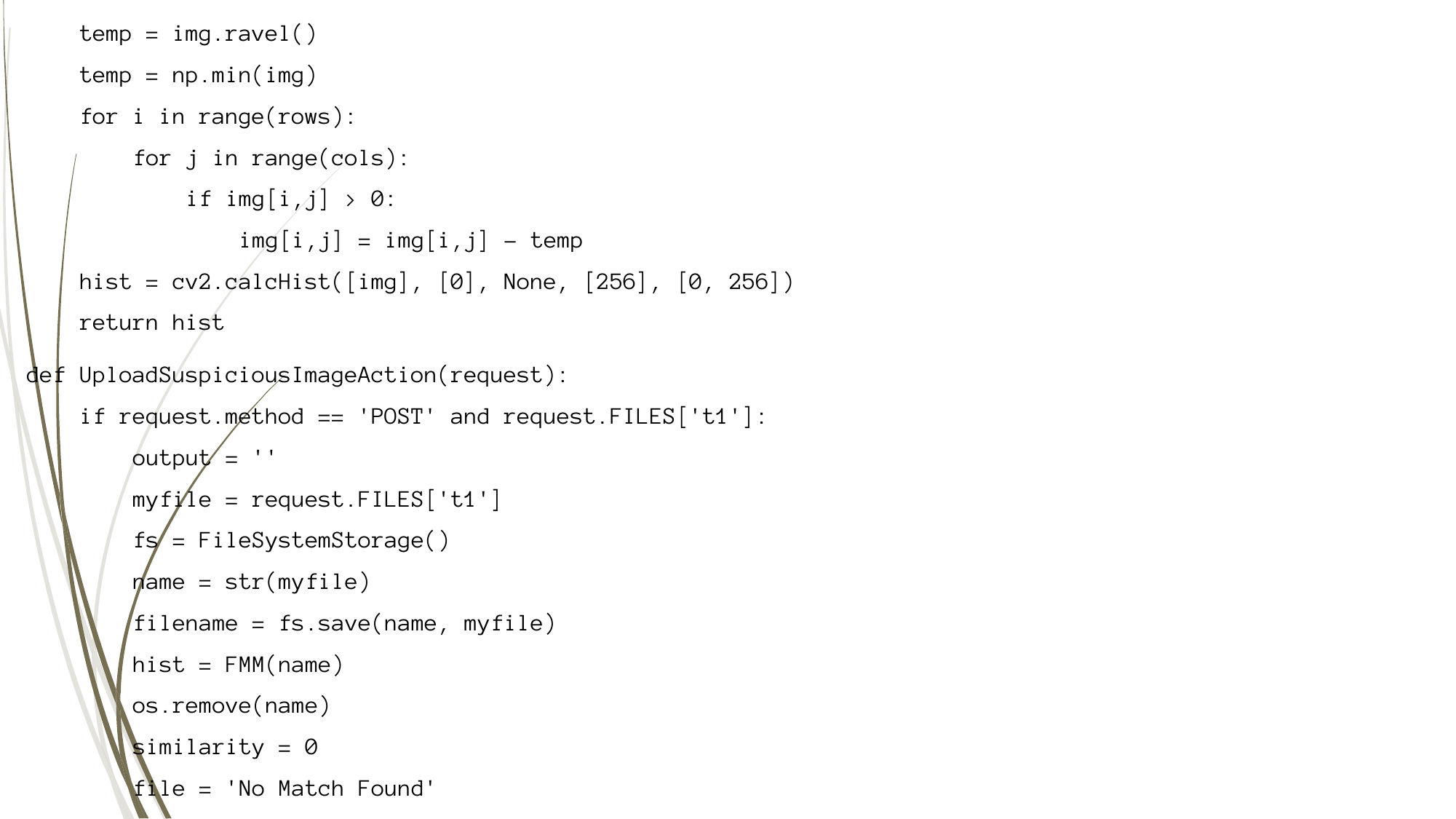

temp = img.ravel()
    temp = np.min(img)
    for i in range(rows):
        for j in range(cols):
            if img[i,j] > 0:
                img[i,j] = img[i,j] - temp
    hist = cv2.calcHist([img], [0], None, [256], [0, 256])
    return hist    
def UploadSuspiciousImageAction(request):
    if request.method == 'POST' and request.FILES['t1']:
        output = ''
        myfile = request.FILES['t1']
        fs = FileSystemStorage()
        name = str(myfile)
        filename = fs.save(name, myfile)
        hist = FMM(name)
        os.remove(name)
        similarity = 0
        file = 'No Match Found'